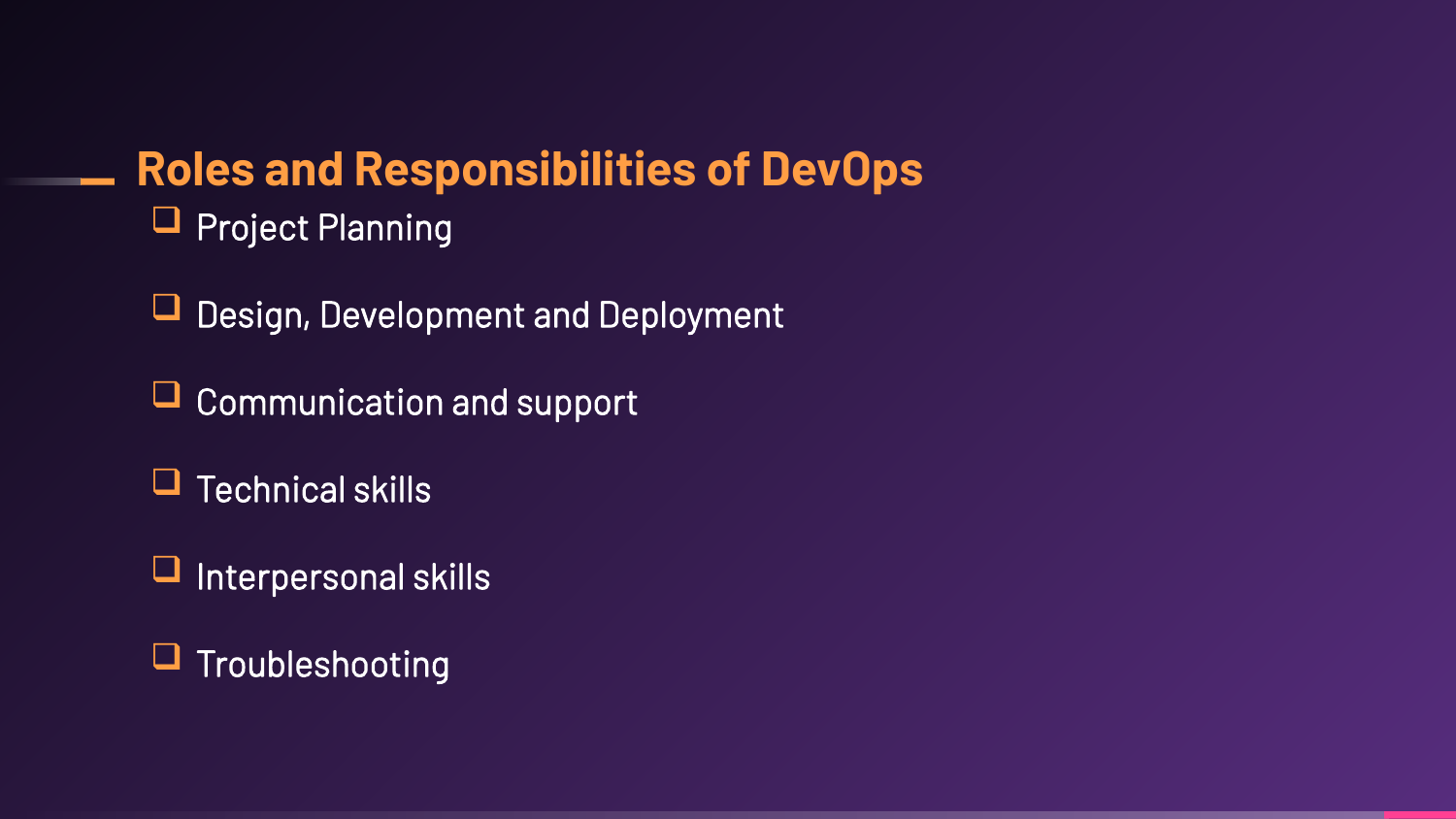

# Roles and Responsibilities of DevOps
Project Planning

Design, Development and Deployment

Communication and support

Technical skills

Interpersonal skills

Troubleshooting
22